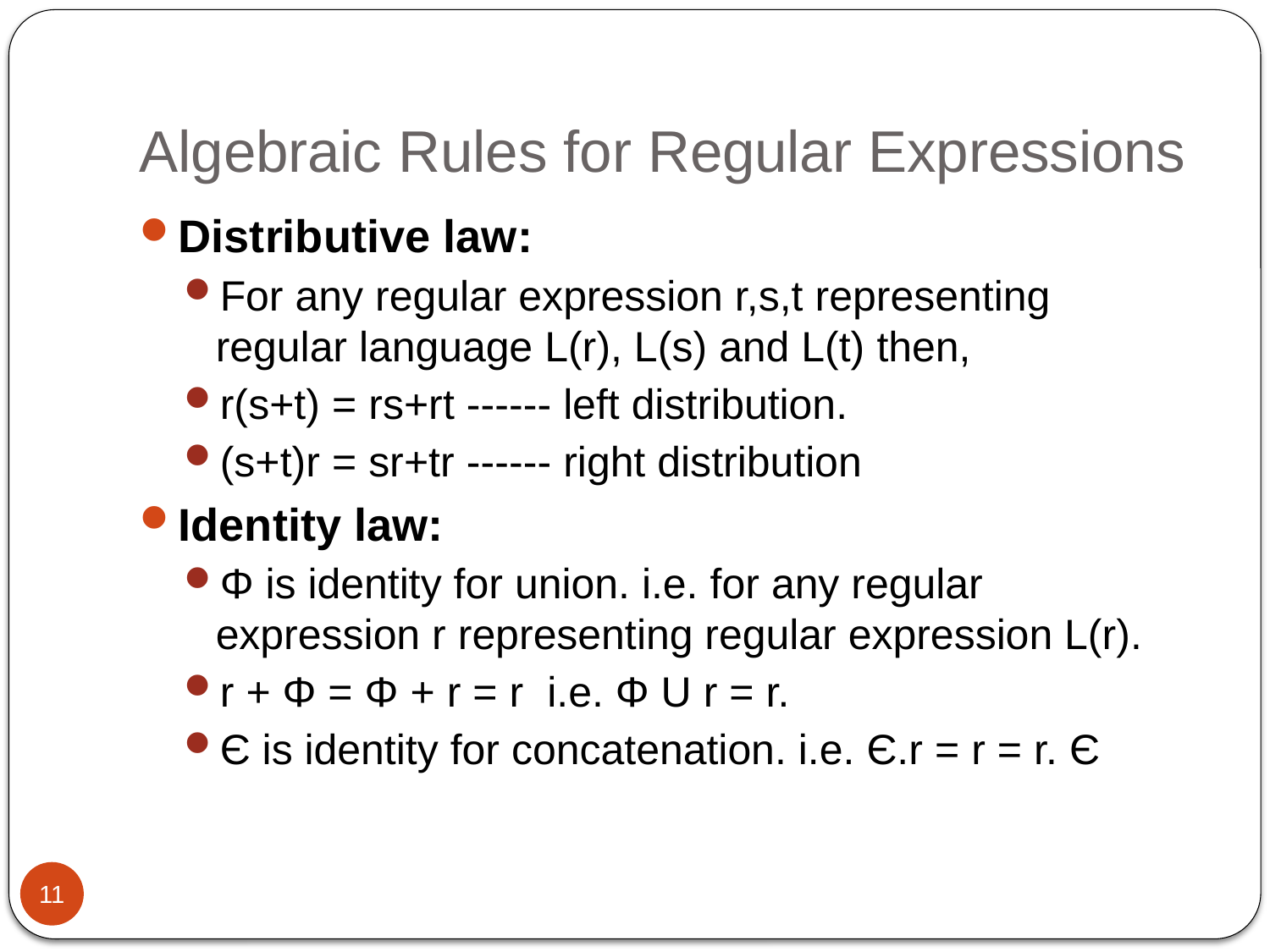

# Algebraic Rules for Regular Expressions
Distributive law:
For any regular expression r,s,t representing regular language L(r), L(s) and L(t) then,
r(s+t) = rs+rt ------ left distribution.
(s+t)r = sr+tr ------ right distribution
Identity law:
Φ is identity for union. i.e. for any regular expression r representing regular expression L(r).
r + Φ = Φ + r = r  i.e. Φ U r = r.
Є is identity for concatenation. i.e. Є.r = r = r. Є
11